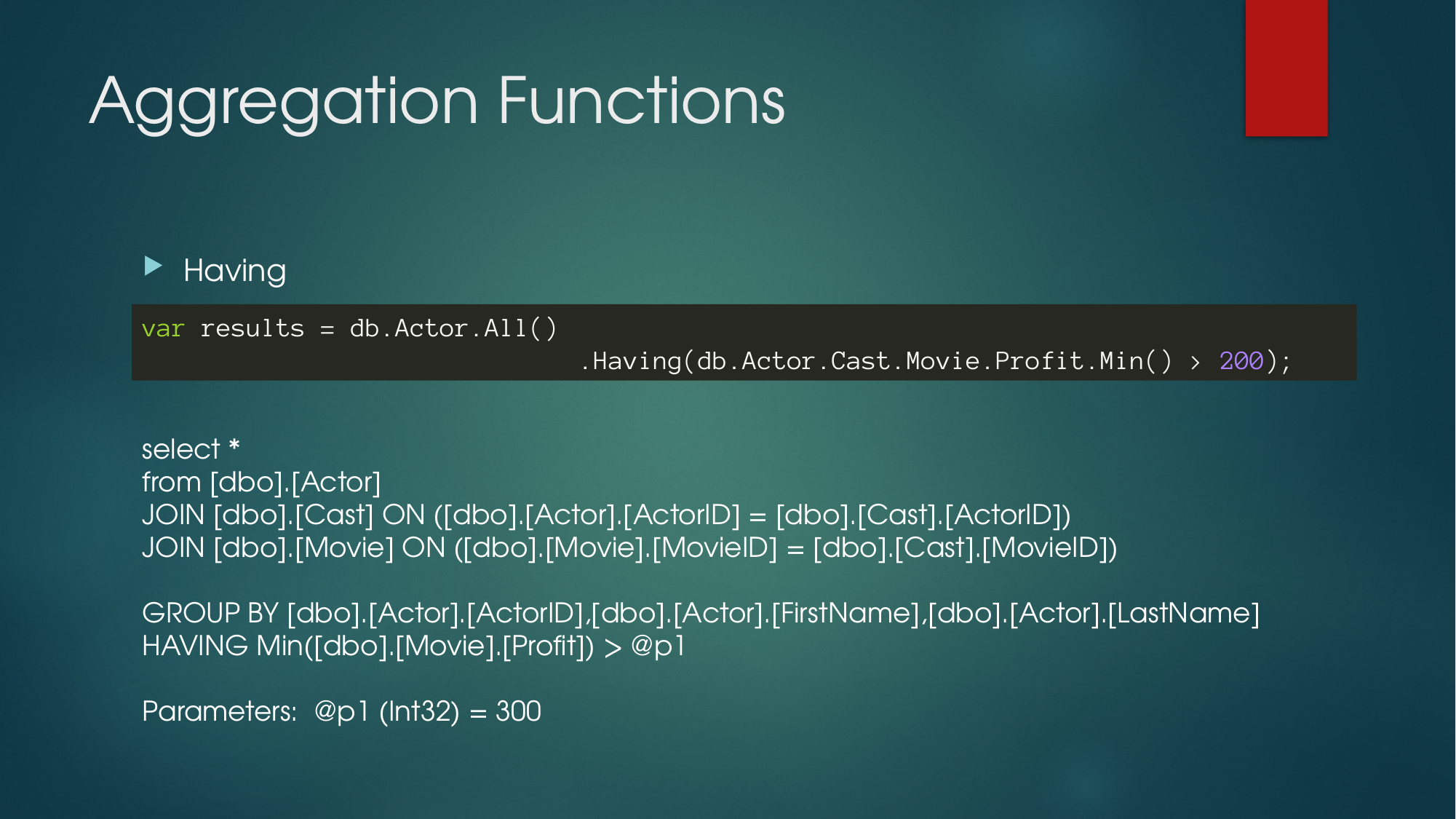

# Aggregation Functions
Having

var results = db.Actor.All()
				.Having(db.Actor.Cast.Movie.Profit.Min() > 200);
select *
from [dbo].[Actor]
JOIN [dbo].[Cast] ON ([dbo].[Actor].[ActorID] = [dbo].[Cast].[ActorID])
JOIN [dbo].[Movie] ON ([dbo].[Movie].[MovieID] = [dbo].[Cast].[MovieID])

GROUP BY [dbo].[Actor].[ActorID],[dbo].[Actor].[FirstName],[dbo].[Actor].[LastName]
HAVING Min([dbo].[Movie].[Profit]) > @p1

Parameters:  @p1 (Int32) = 300